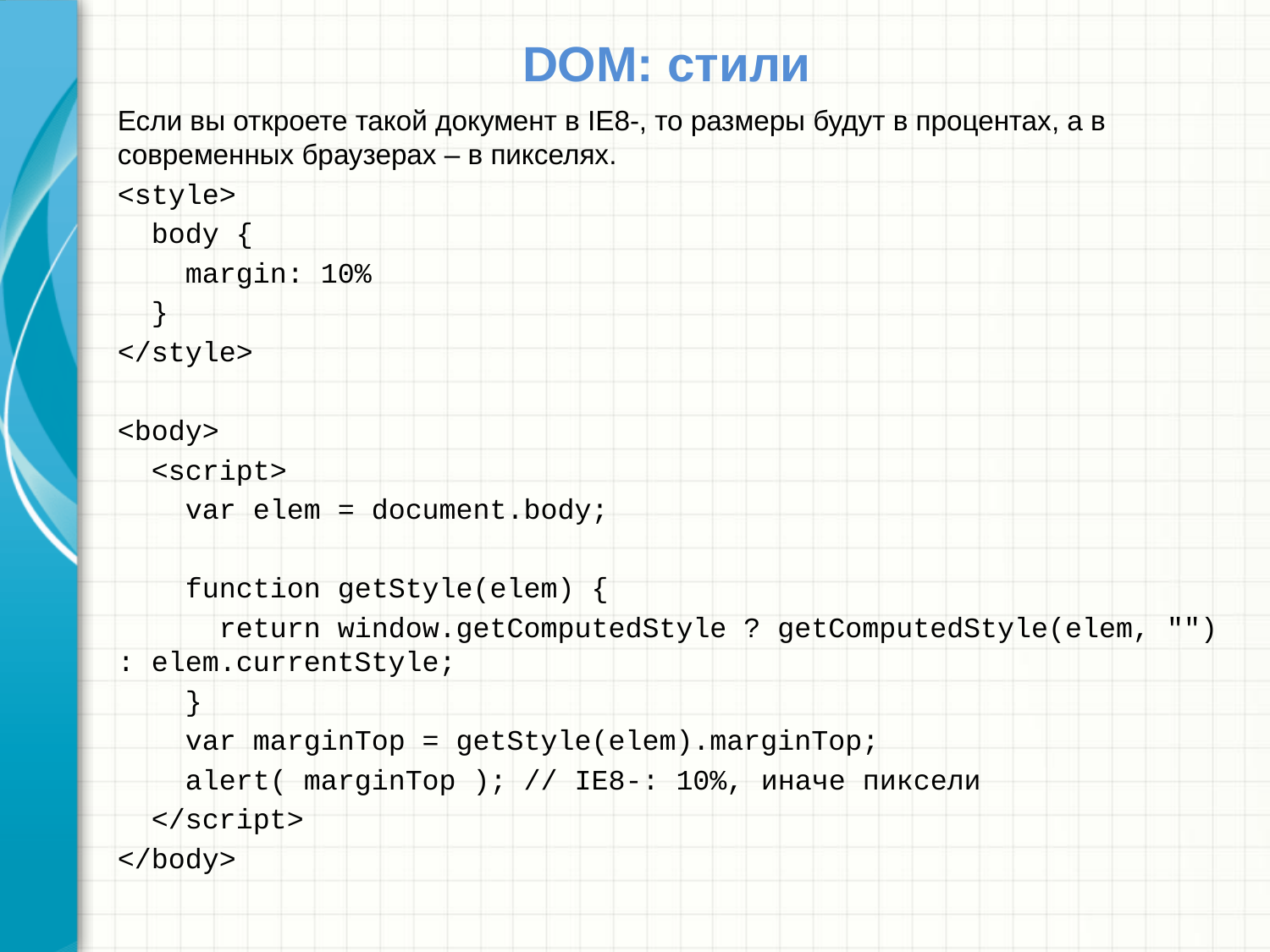

# DOM: стили
Если вы откроете такой документ в IE8-, то размеры будут в процентах, а в современных браузерах – в пикселях.
<style>
  body {
    margin: 10%
  }
</style>

<body>
  <script>
    var elem = document.body;

    function getStyle(elem) {
      return window.getComputedStyle ? getComputedStyle(elem, "") : elem.currentStyle;
    }
    var marginTop = getStyle(elem).marginTop;
    alert( marginTop ); // IE8-: 10%, иначе пиксели
  </script>
</body>